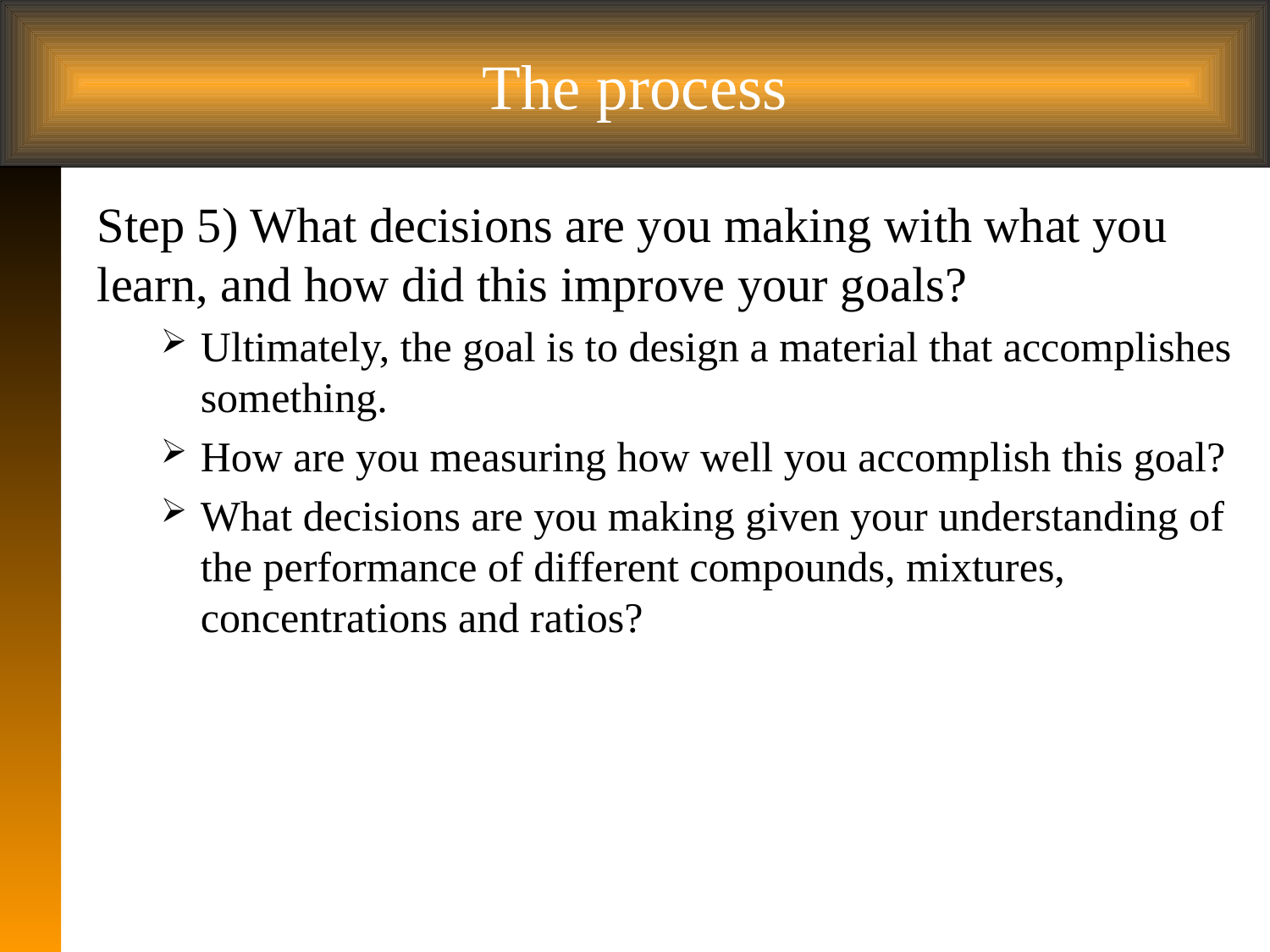

# The process
Step 5) What decisions are you making with what you learn, and how did this improve your goals?
Ultimately, the goal is to design a material that accomplishes something.
How are you measuring how well you accomplish this goal?
What decisions are you making given your understanding of the performance of different compounds, mixtures, concentrations and ratios?
 15